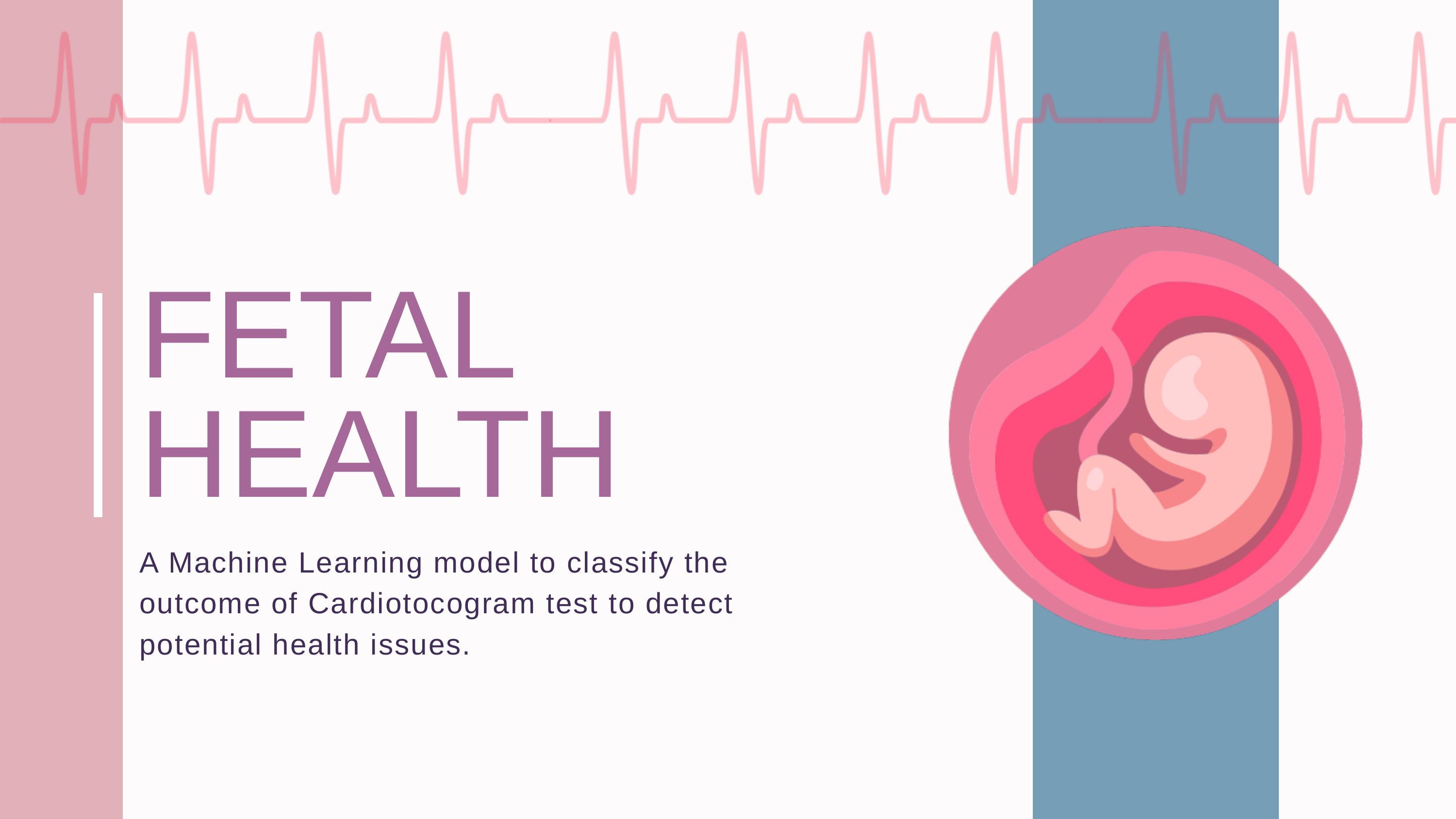

FETAL HEALTH

A Machine Learning model to classify the outcome of Cardiotocogram test to detect potential health issues.